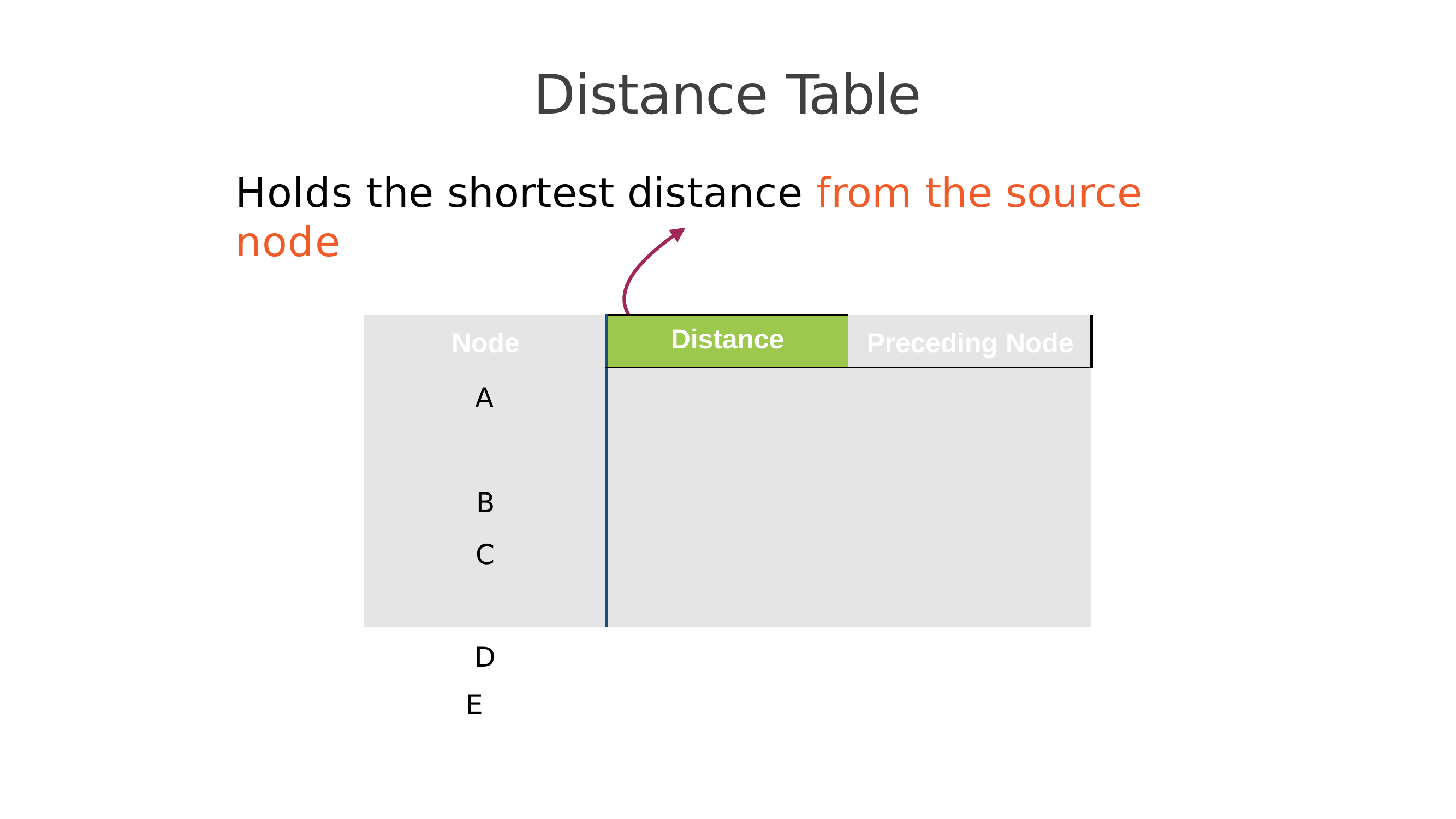

# Distance Table
Holds the shortest distance from the source node

|  | Distance |  |
| --- | --- | --- |
|  |  |  |
Node
A  B
C  D
E
Preceding Node